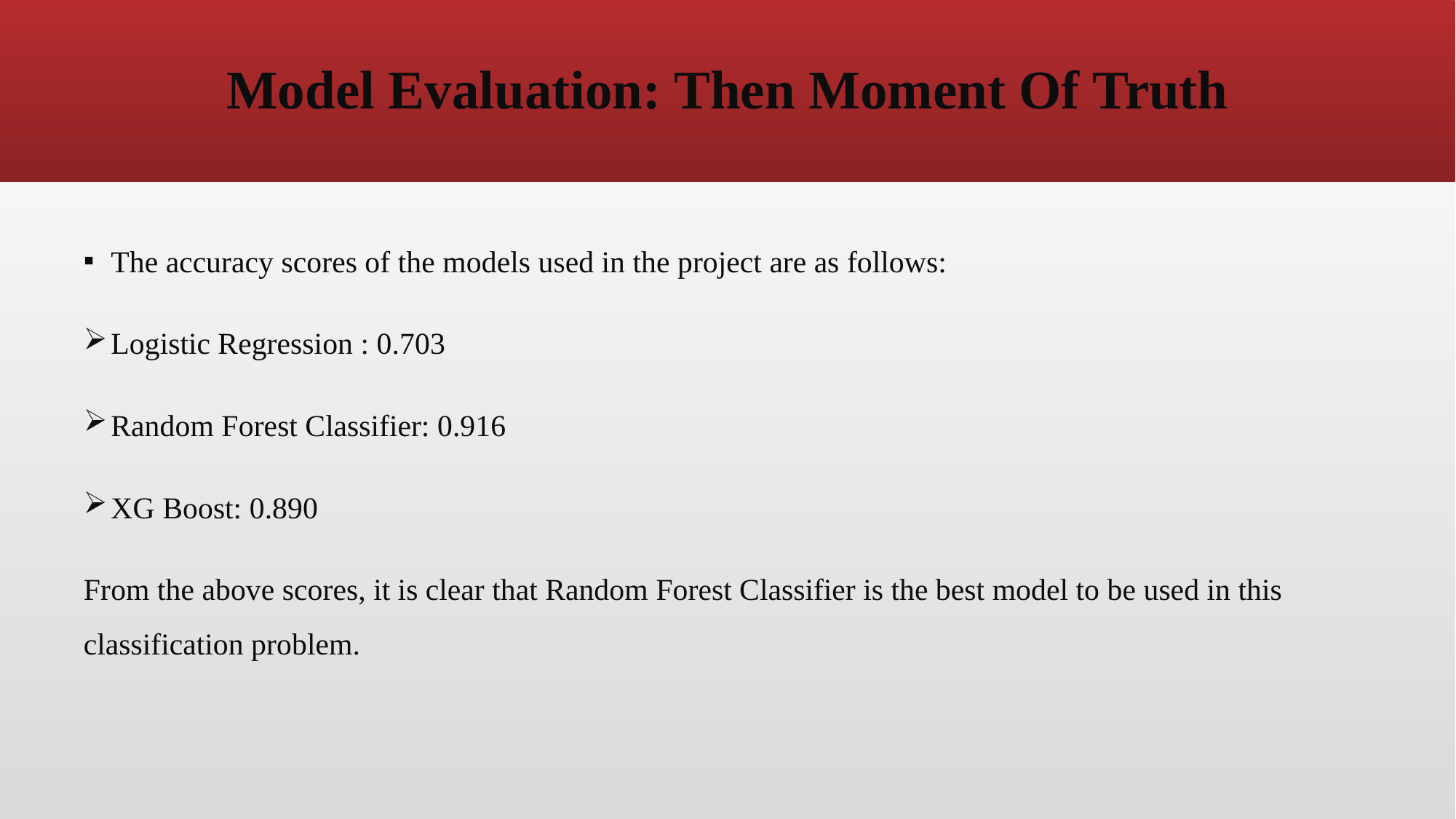

# Model Evaluation: Then Moment Of Truth
The accuracy scores of the models used in the project are as follows:
Logistic Regression : 0.703
Random Forest Classifier: 0.916
XG Boost: 0.890
From the above scores, it is clear that Random Forest Classifier is the best model to be used in this classification problem.